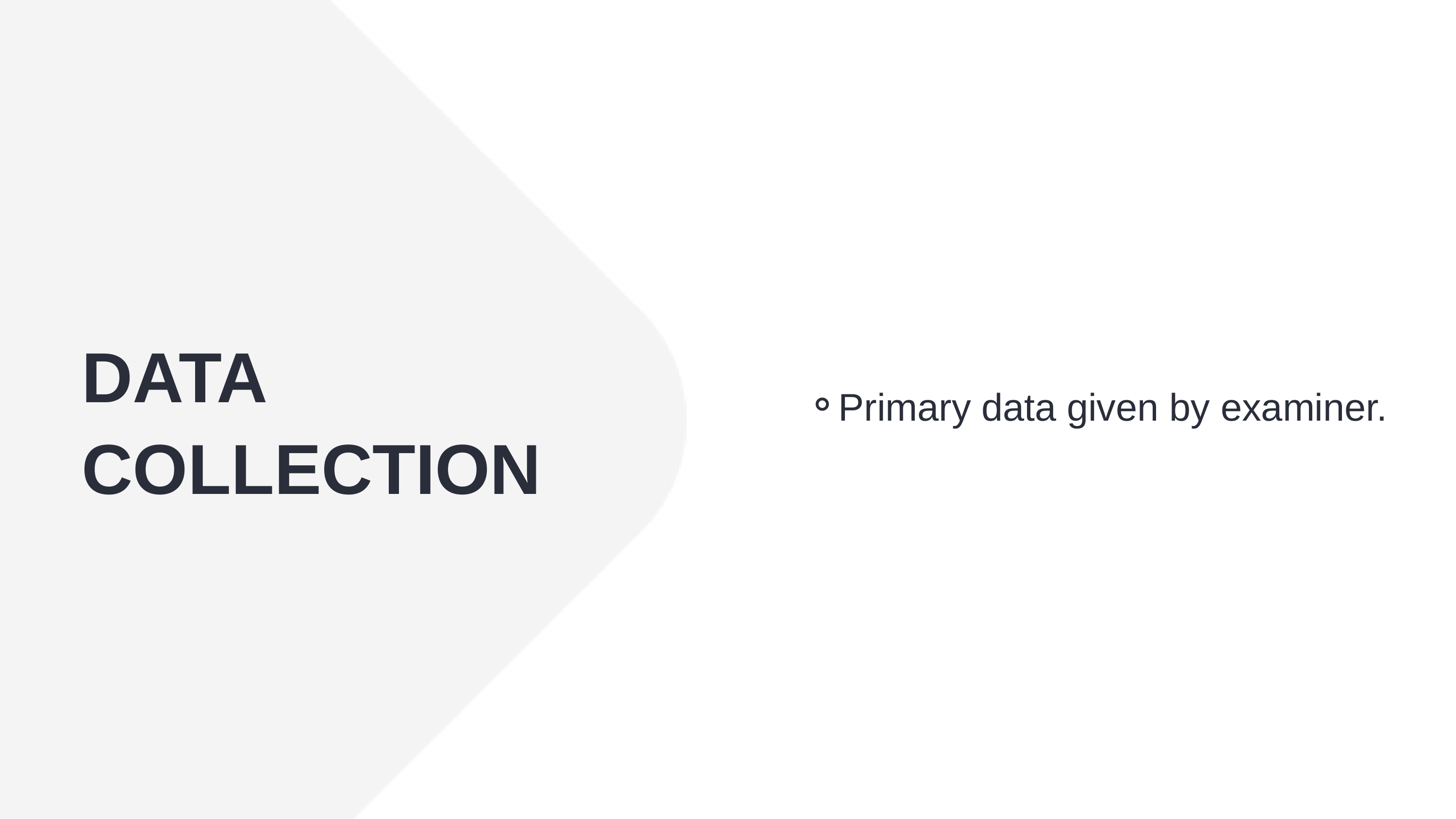

Back to Agenda

DATA COLLECTION

Primary data given by examiner.